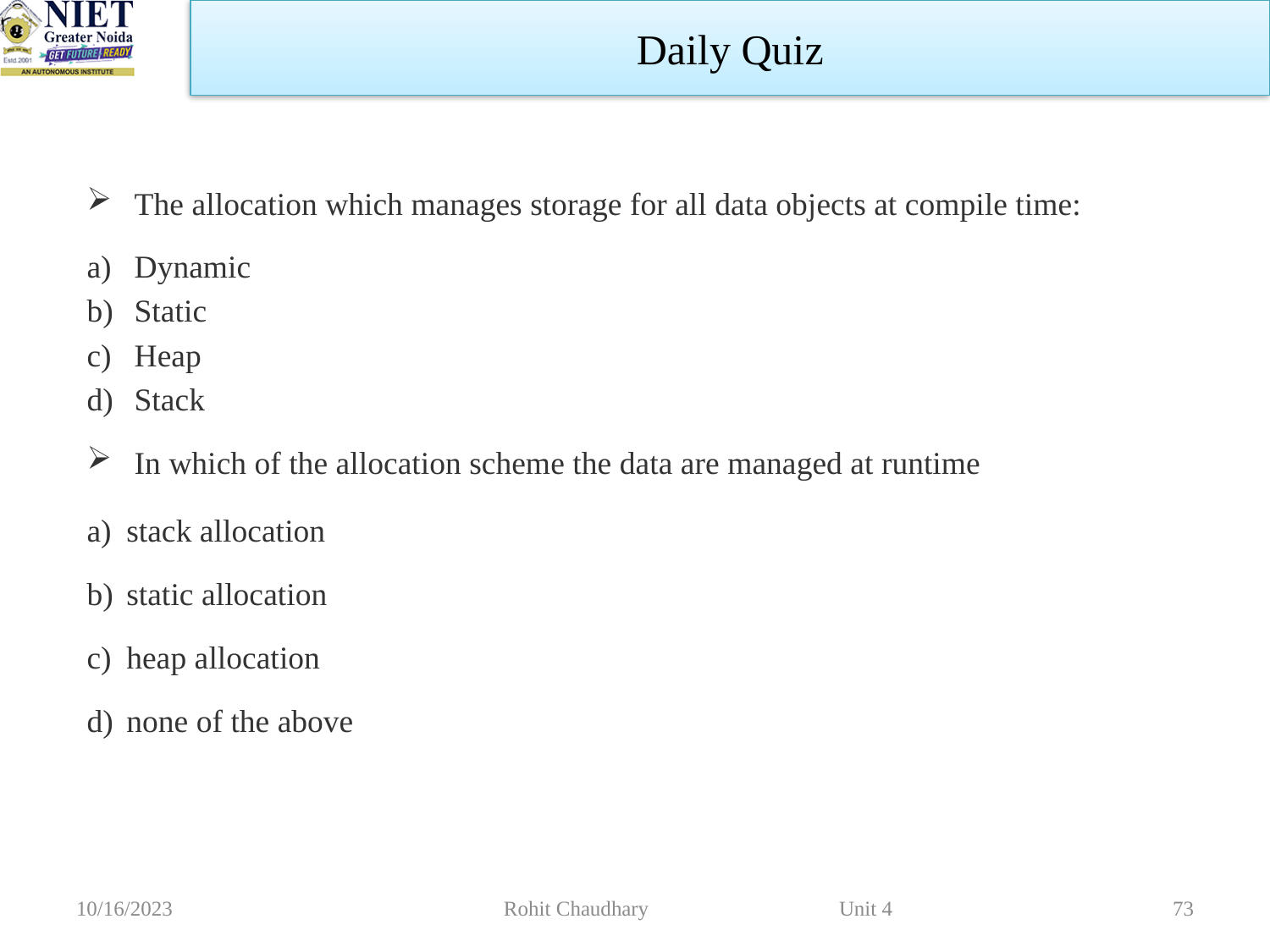

Daily Quiz
The allocation which manages storage for all data objects at compile time:
Dynamic
Static
Heap
Stack
In which of the allocation scheme the data are managed at runtime
stack allocation
static allocation
heap allocation
none of the above

10/16/2023
Rohit Chaudhary                                    Unit 4
73